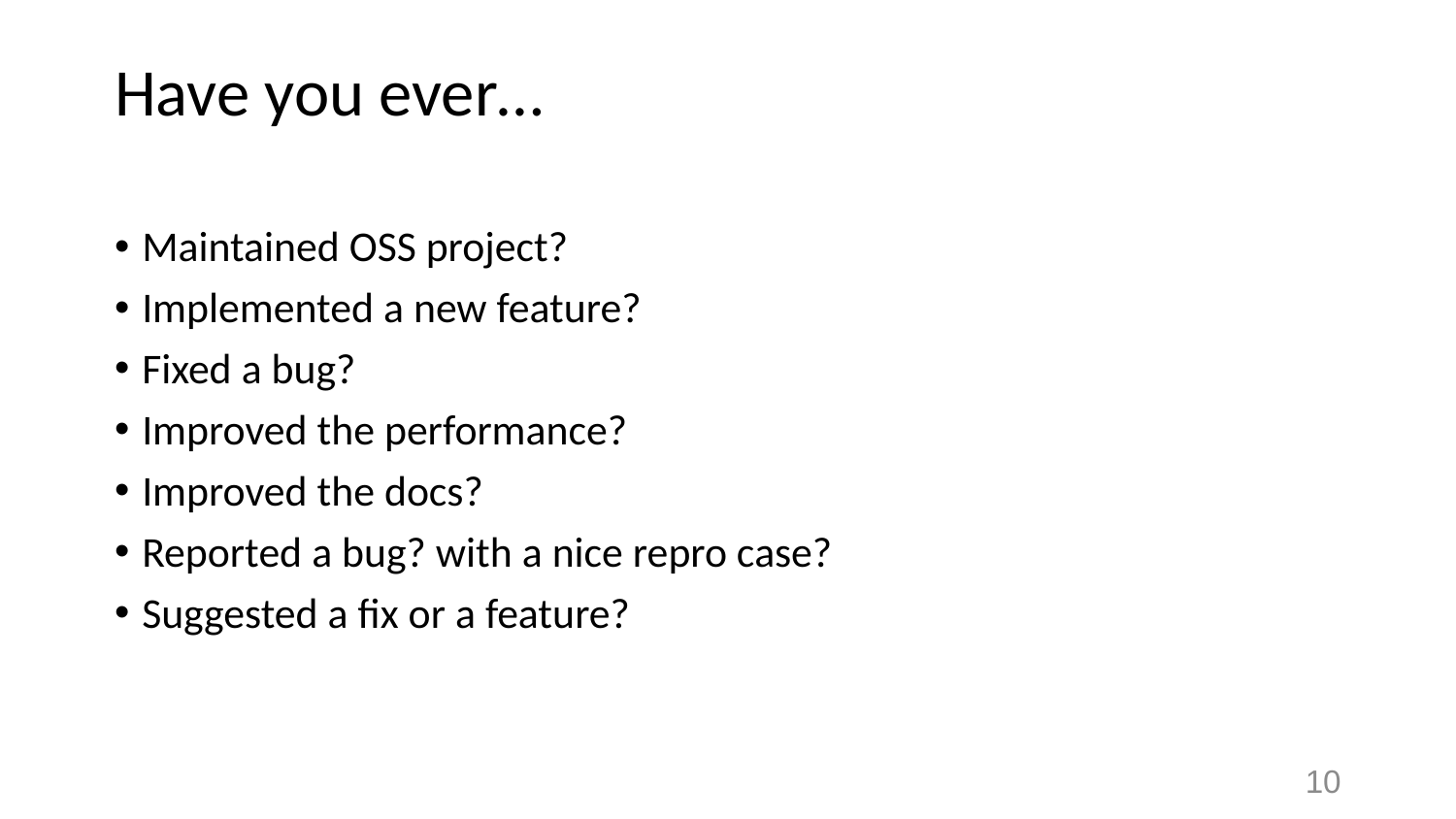

# Have you ever…
Maintained OSS project?
Implemented a new feature?
Fixed a bug?
Improved the performance?
Improved the docs?
Reported a bug? with a nice repro case?
Suggested a fix or a feature?
10